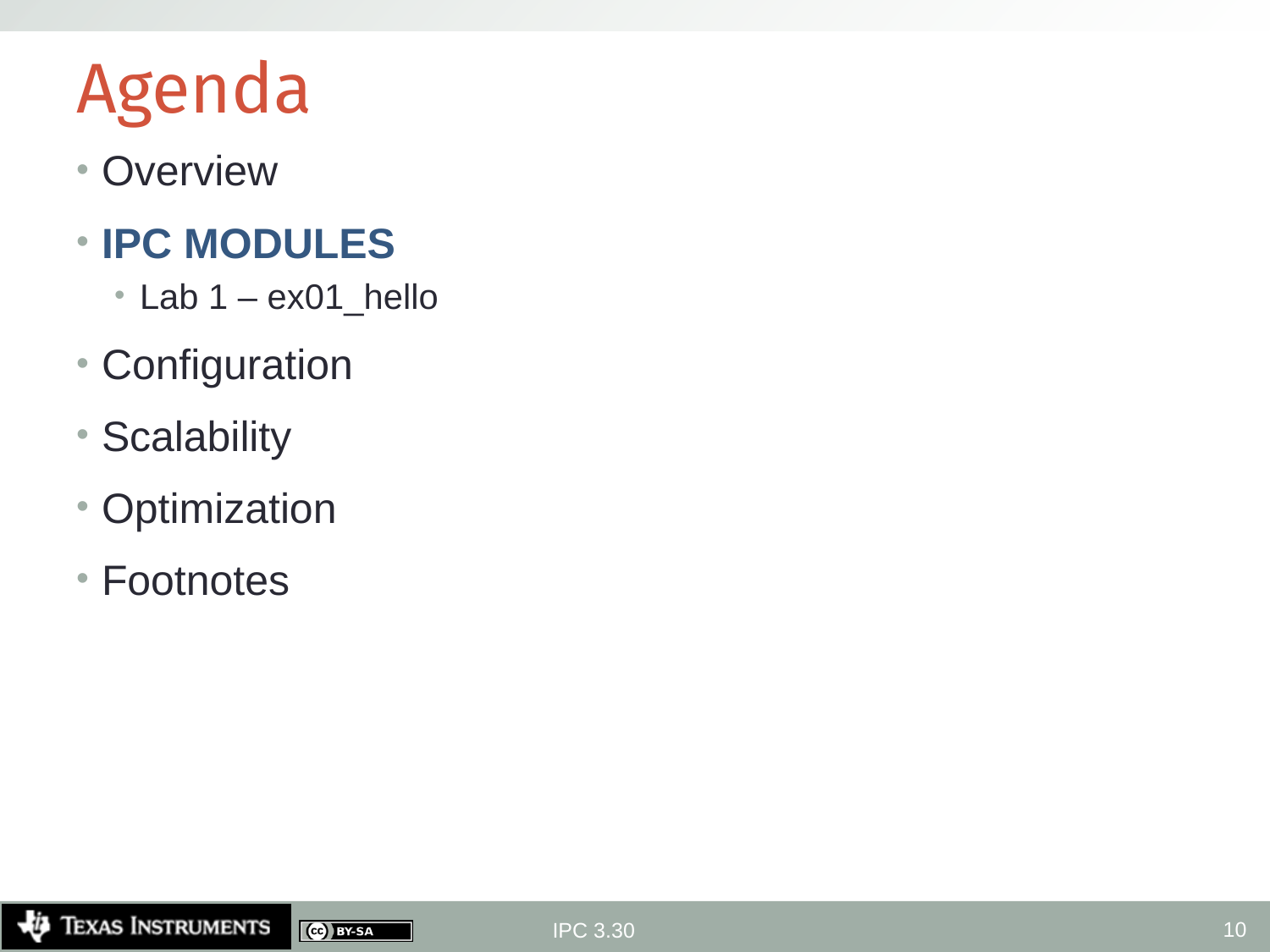

# Agenda
Overview
IPC Modules
Lab 1 – ex01_hello
Configuration
Scalability
Optimization
Footnotes
10
IPC 3.30